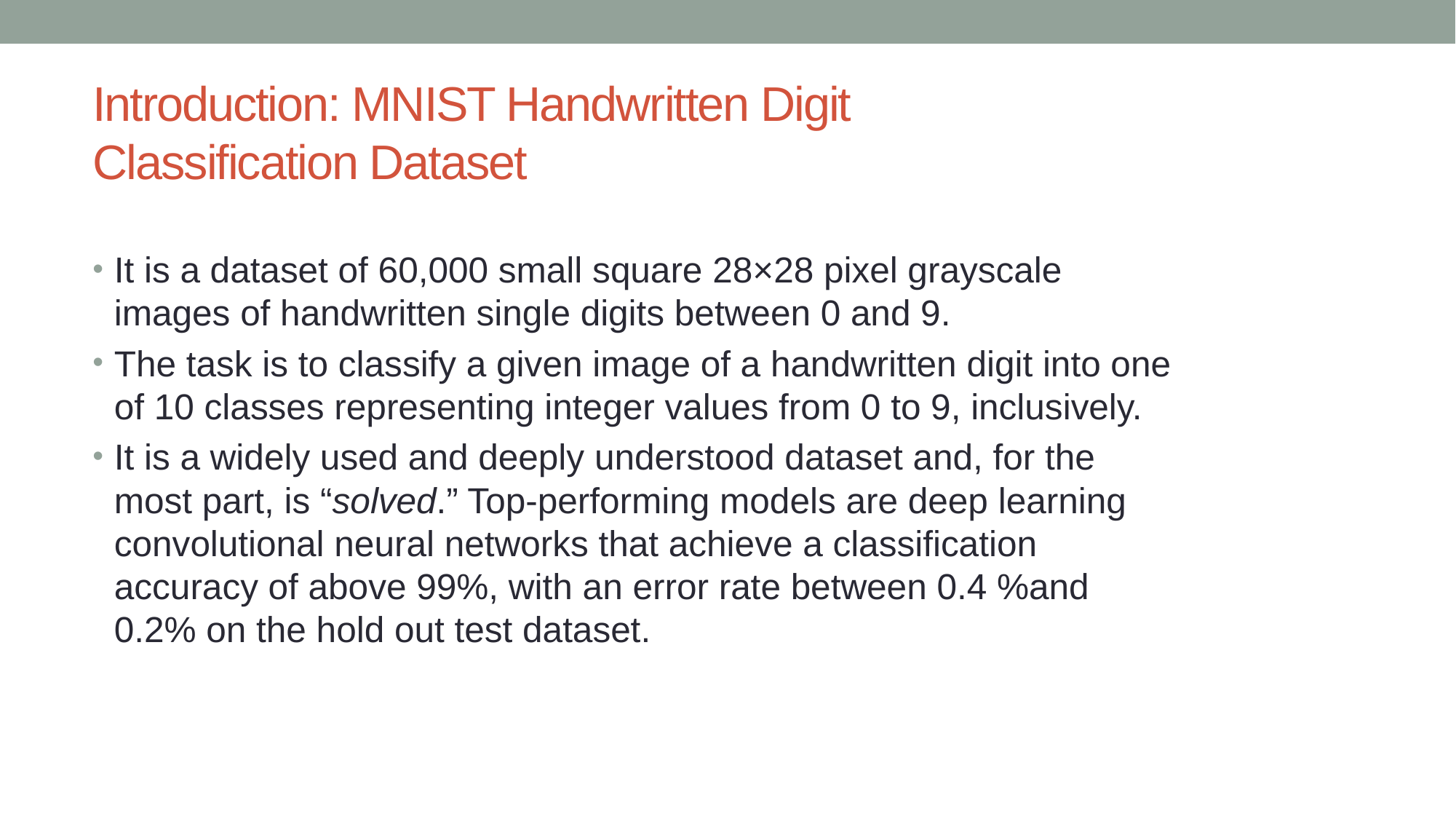

# Introduction: MNIST Handwritten Digit Classification Dataset
It is a dataset of 60,000 small square 28×28 pixel grayscale images of handwritten single digits between 0 and 9.
The task is to classify a given image of a handwritten digit into one of 10 classes representing integer values from 0 to 9, inclusively.
It is a widely used and deeply understood dataset and, for the most part, is “solved.” Top-performing models are deep learning convolutional neural networks that achieve a classification accuracy of above 99%, with an error rate between 0.4 %and 0.2% on the hold out test dataset.